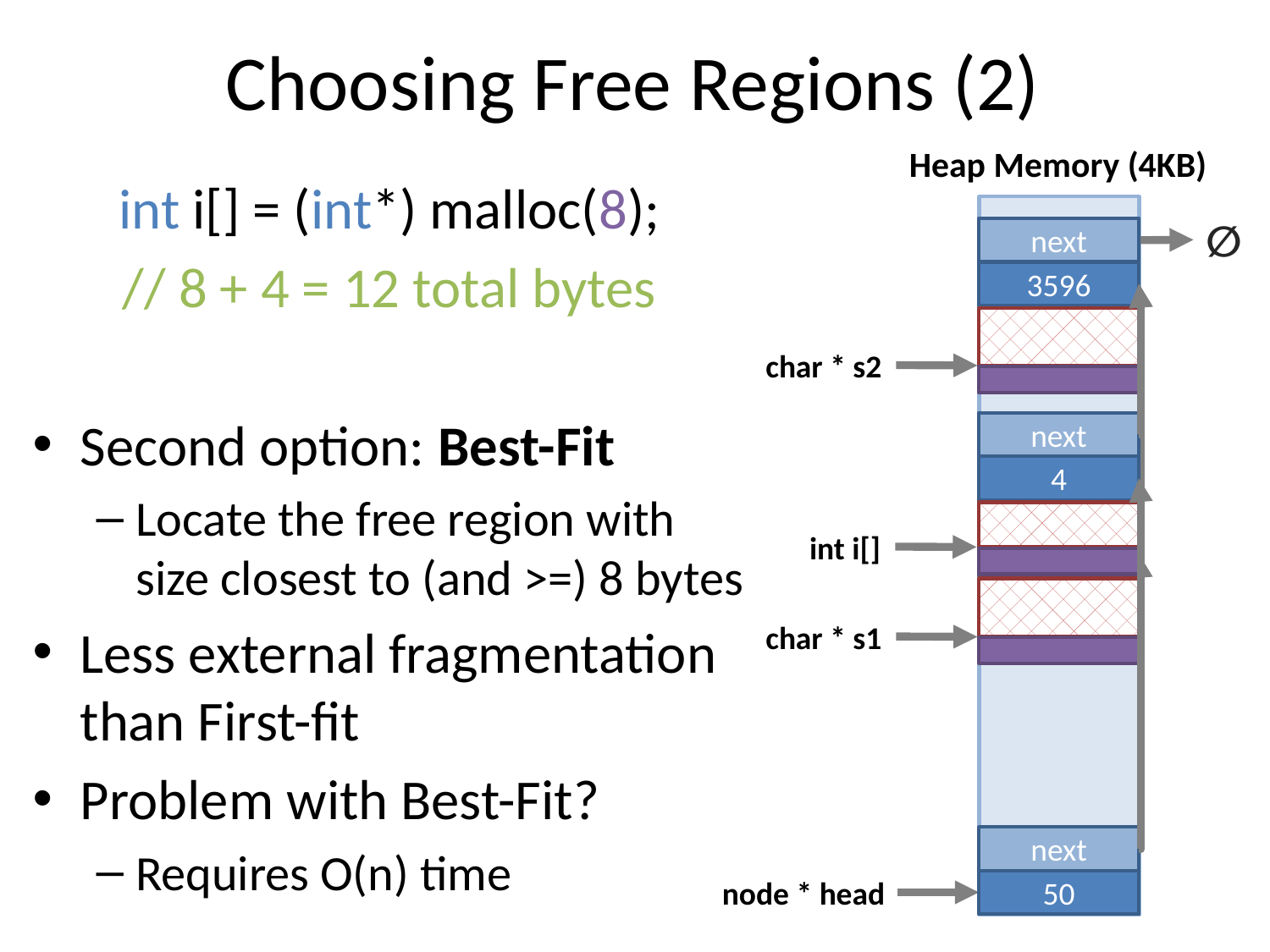

# Choosing Free Regions (2)
Heap Memory (4KB)
int i[] = (int*) malloc(8);
// 8 + 4 = 12 total bytes

Second option: Best-Fit
Locate the free region with size closest to (and >=) 8 bytes
Less external fragmentation than First-fit
Problem with Best-Fit?
Requires O(n) time

∅
next
3596

char * s2
next
4
next
16

int i[]

char * s1
next
50
node * head